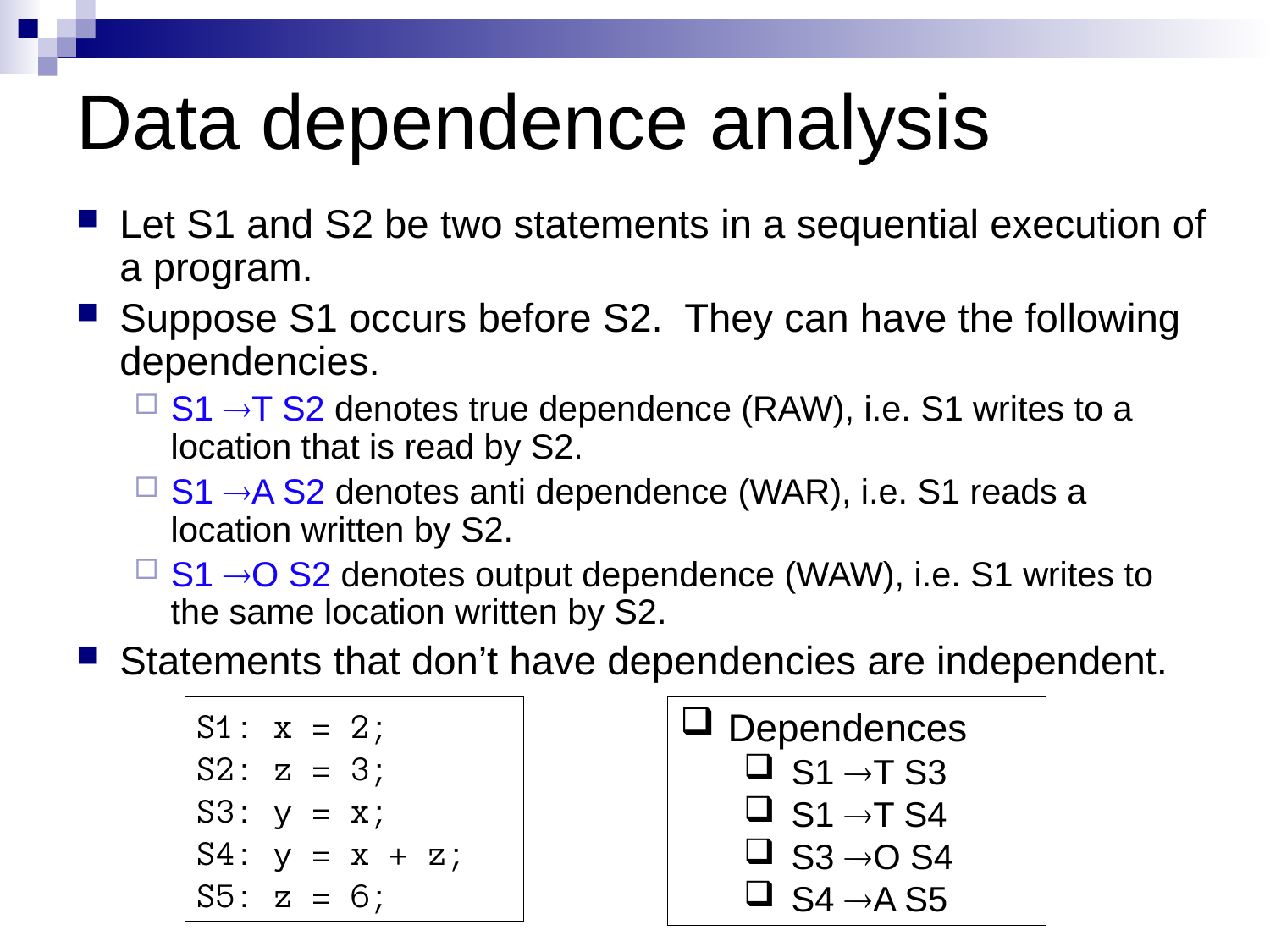

# Data dependence analysis
Let S1 and S2 be two statements in a sequential execution of a program.
Suppose S1 occurs before S2.  They can have the following dependencies.
S1 →T S2 denotes true dependence (RAW), i.e. S1 writes to a location that is read by S2.
S1 →A S2 denotes anti dependence (WAR), i.e. S1 reads a location written by S2.
S1 →O S2 denotes output dependence (WAW), i.e. S1 writes to the same location written by S2.
Statements that don’t have dependencies are independent.
S1: x = 2;
S2: z = 3;
S3: y = x;
S4: y = x + z;
S5: z = 6;
Dependences
S1 →T S3
S1 →T S4
S3 →O S4
S4 →A S5